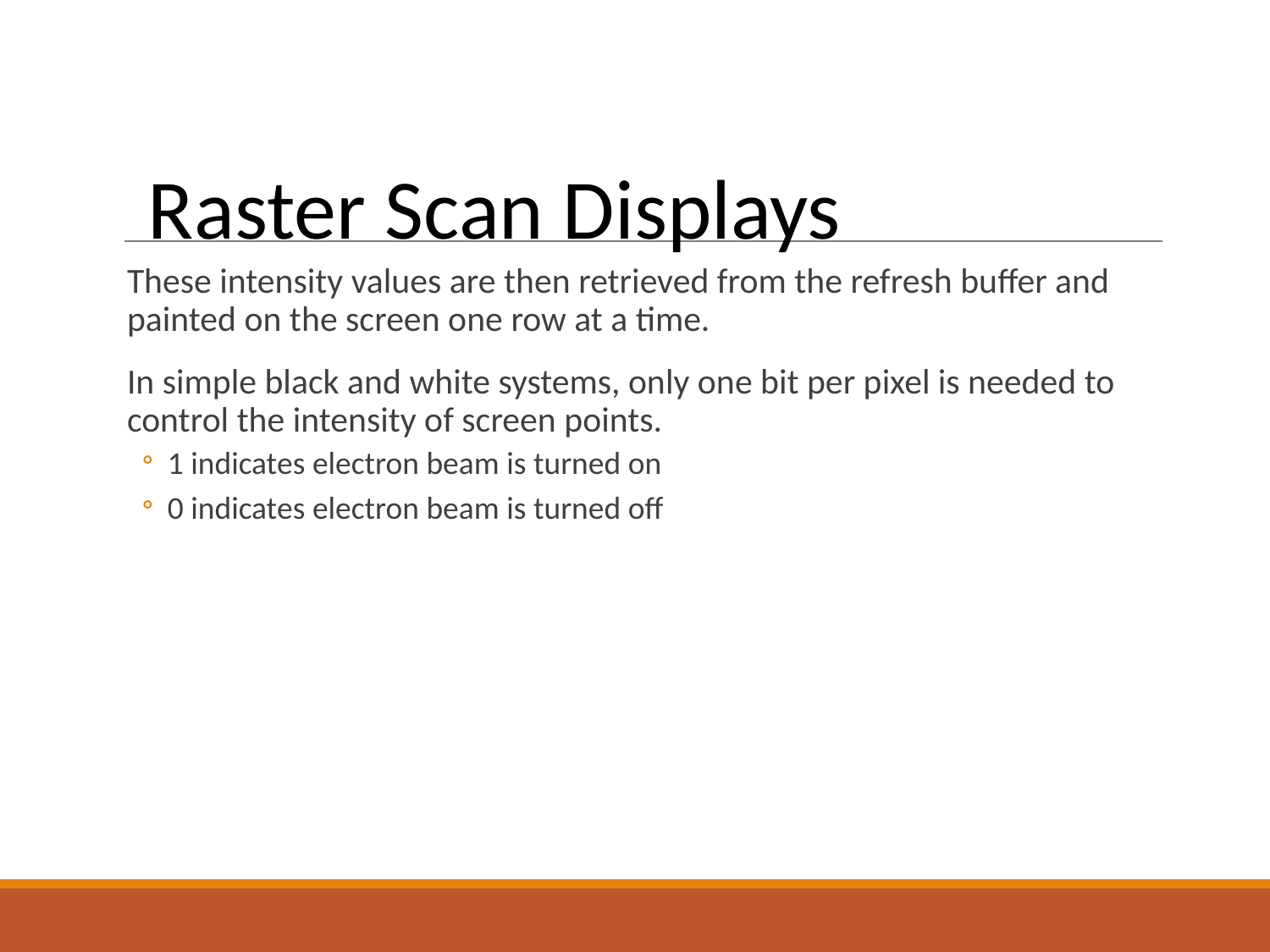

Raster Scan Displays
These intensity values are then retrieved from the refresh buffer and painted on the screen one row at a time.
In simple black and white systems, only one bit per pixel is needed to control the intensity of screen points.
1 indicates electron beam is turned on
0 indicates electron beam is turned off